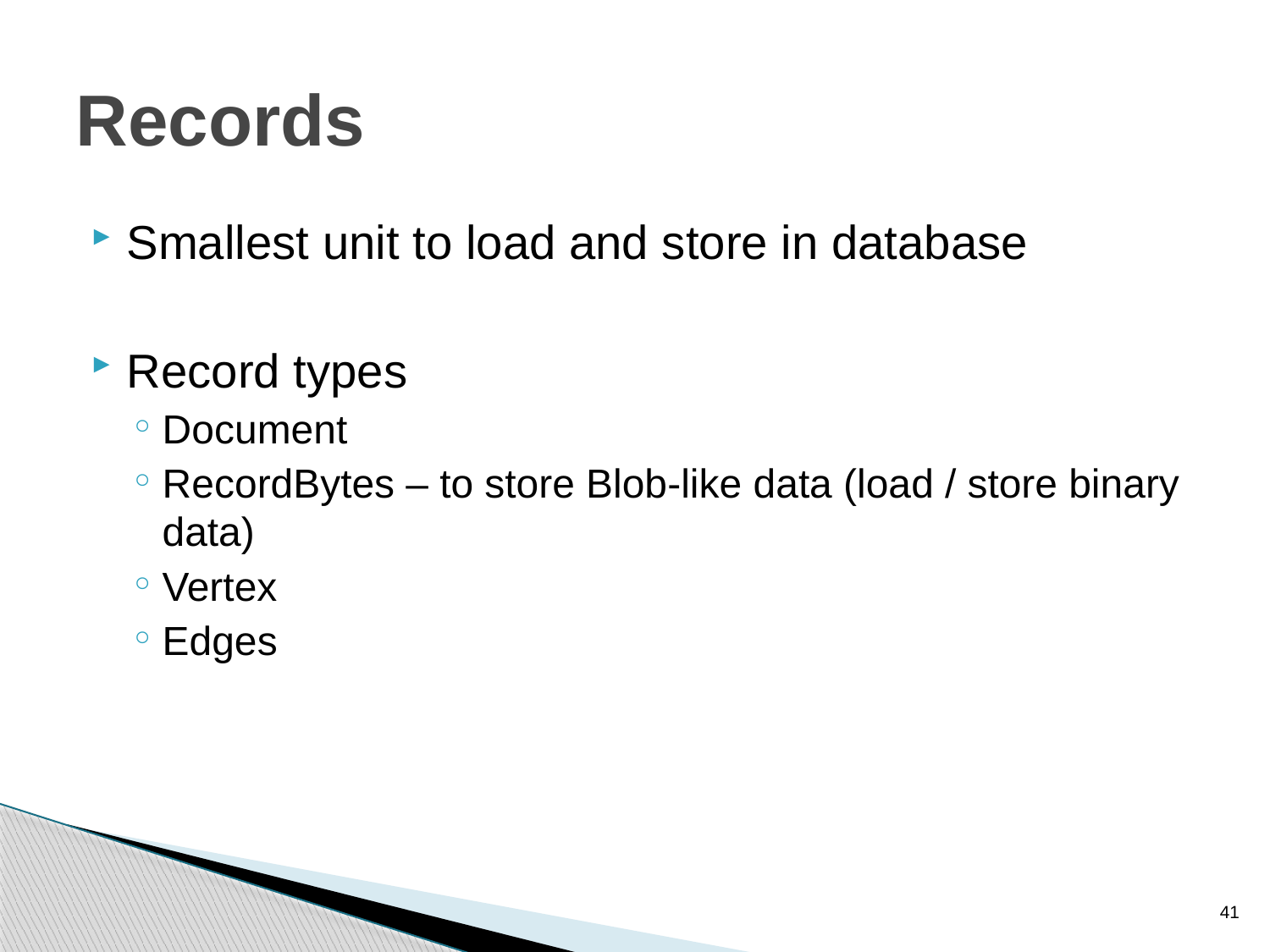

# Records
Smallest unit to load and store in database

Record types
Document
RecordBytes – to store Blob-like data (load / store binary data)
Vertex
Edges

41